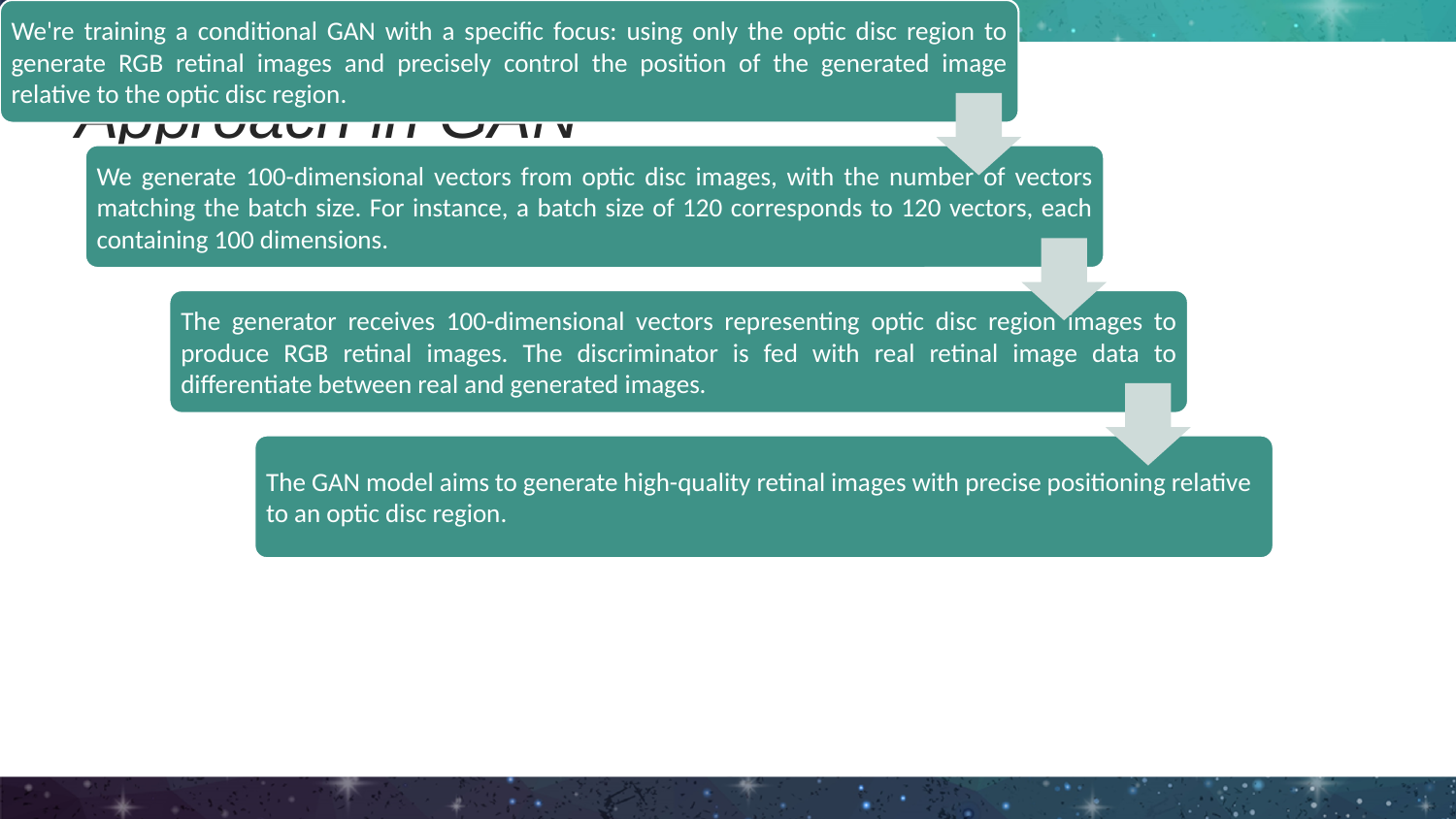

Approach in GAN
We're training a conditional GAN with a specific focus: using only the optic disc region to generate RGB retinal images and precisely control the position of the generated image relative to the optic disc region.
We generate 100-dimensional vectors from optic disc images, with the number of vectors matching the batch size. For instance, a batch size of 120 corresponds to 120 vectors, each containing 100 dimensions.
The generator receives 100-dimensional vectors representing optic disc region images to produce RGB retinal images. The discriminator is fed with real retinal image data to differentiate between real and generated images.
The GAN model aims to generate high-quality retinal images with precise positioning relative to an optic disc region.